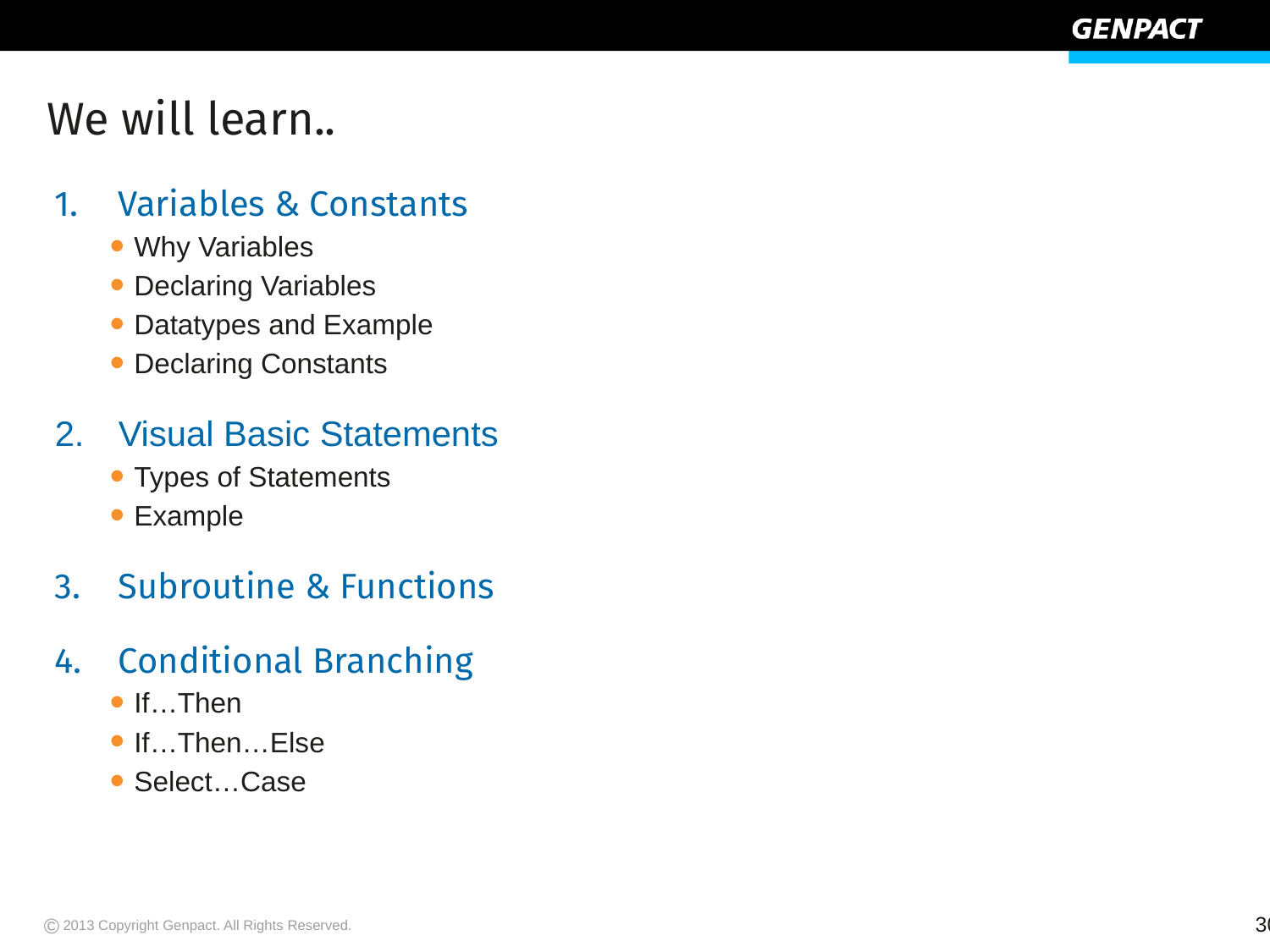

# We will learn..
Variables & Constants
Why Variables
Declaring Variables
Datatypes and Example
Declaring Constants
Visual Basic Statements
Types of Statements
Example
Subroutine & Functions
Conditional Branching
If…Then
If…Then…Else
Select…Case